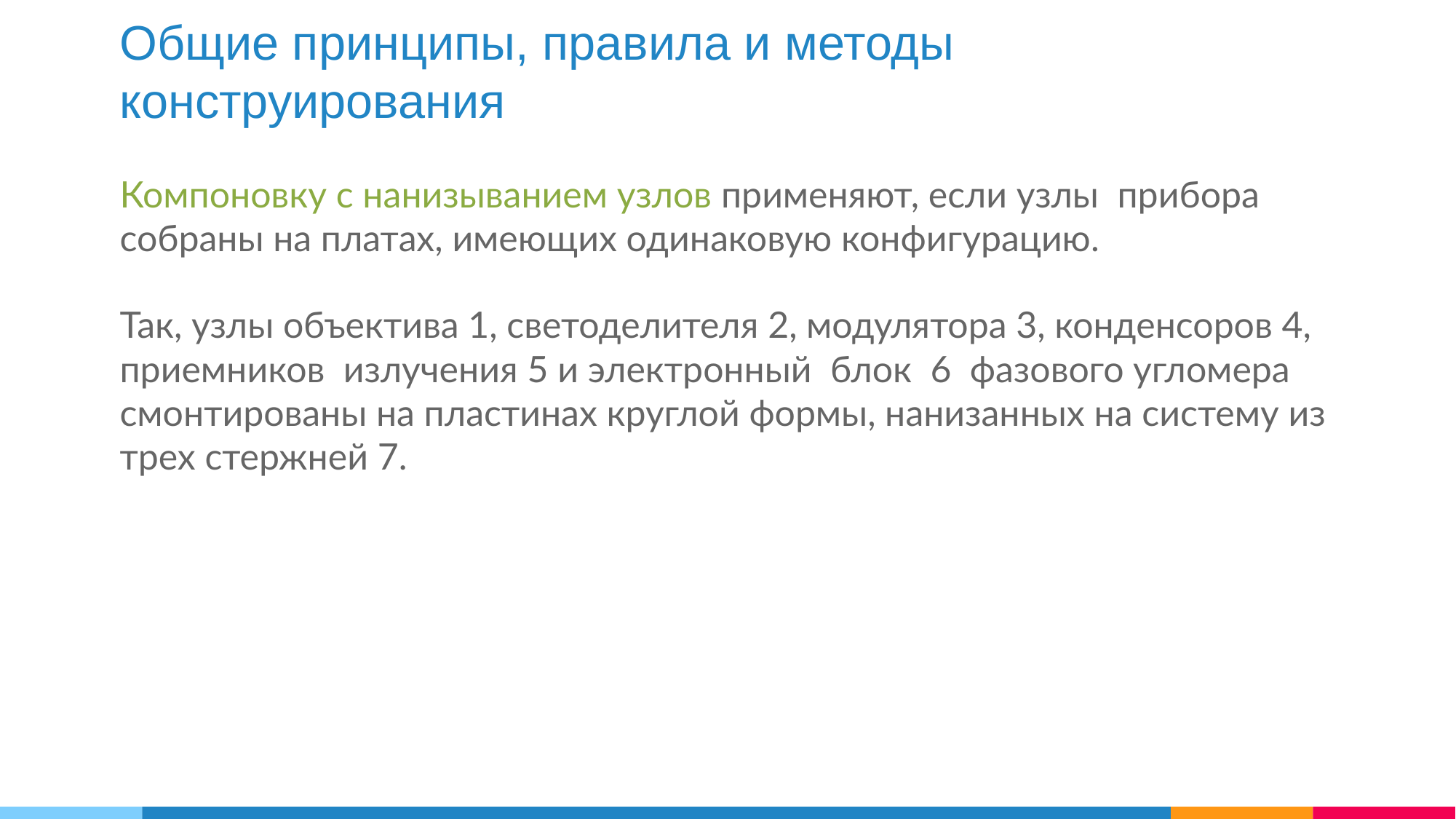

Общие принципы, правила и методы конструирования
Компоновку с нанизыванием узлов применяют, если узлы  прибора собраны на платах, имеющих одинаковую конфигурацию.

Так, узлы объектива 1, светоделителя 2, модулятора 3, конденсоров 4,  приемников  излучения 5 и электронный  блок  6  фазового угломера смонтированы на пластинах круглой формы, нанизанных на систему из трех стержней 7.